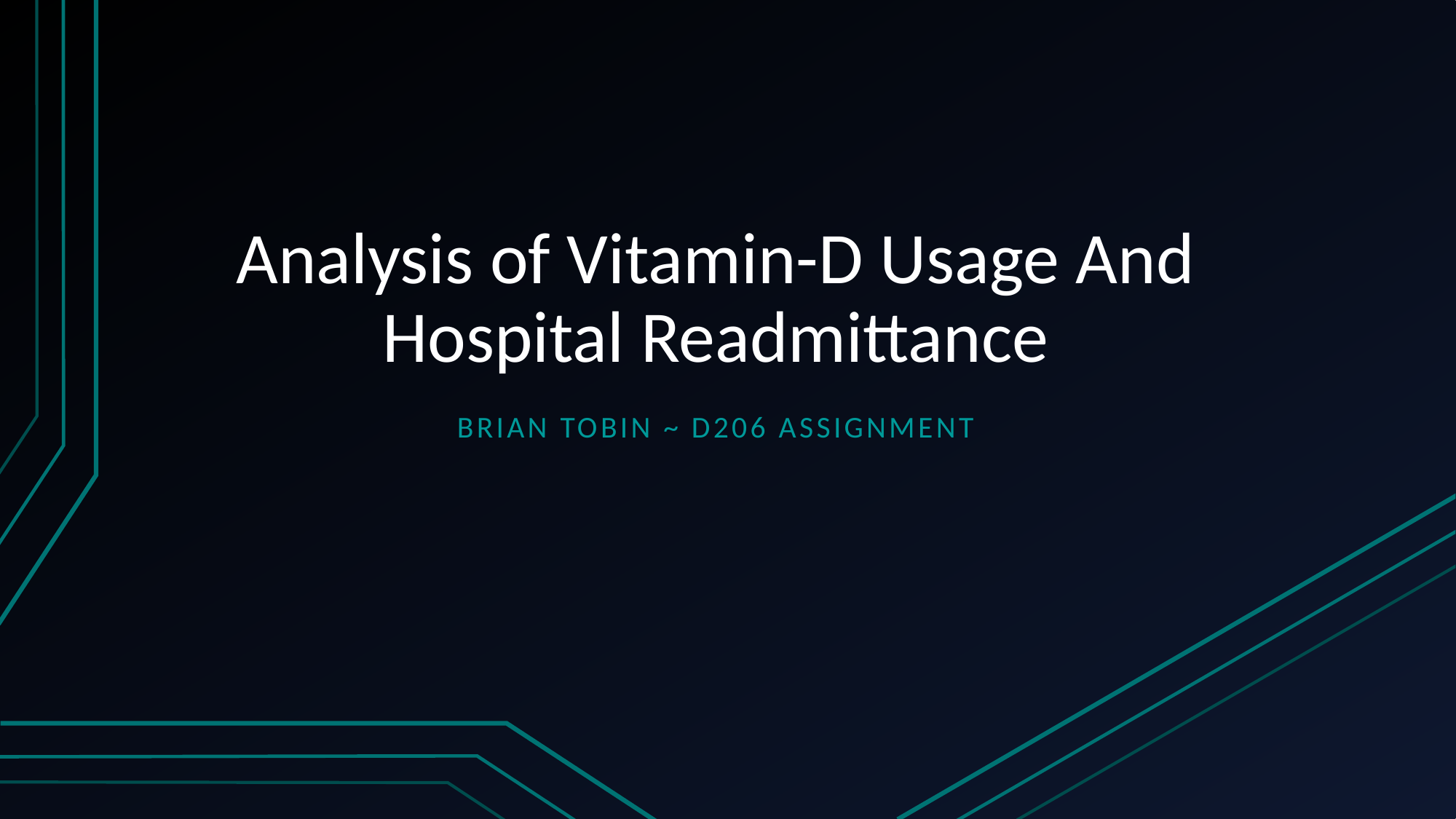

# Analysis of Vitamin-D Usage And Hospital Readmittance
Brian Tobin ~ D206 Assignment